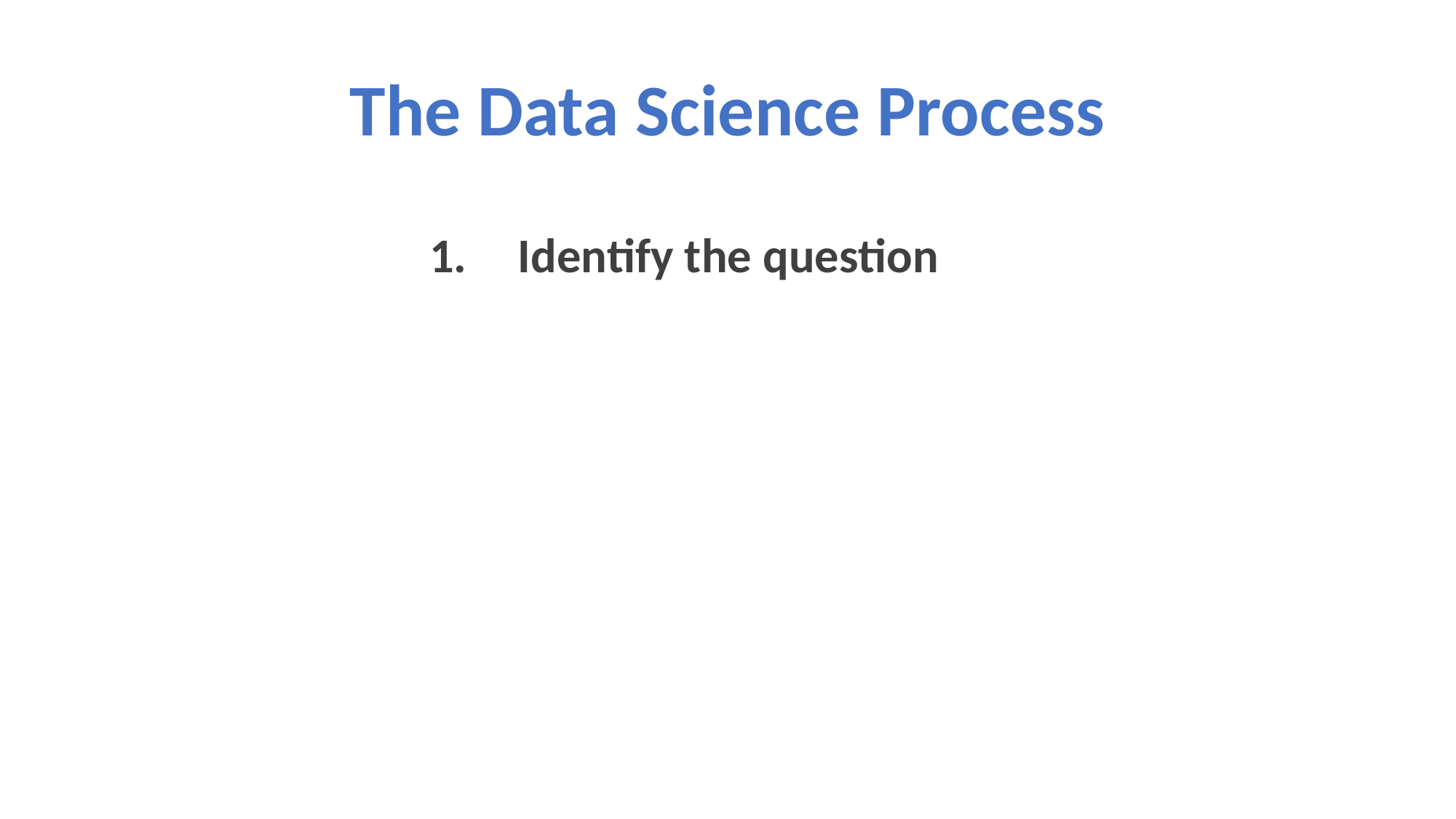

The Data Science Process
Identify the question